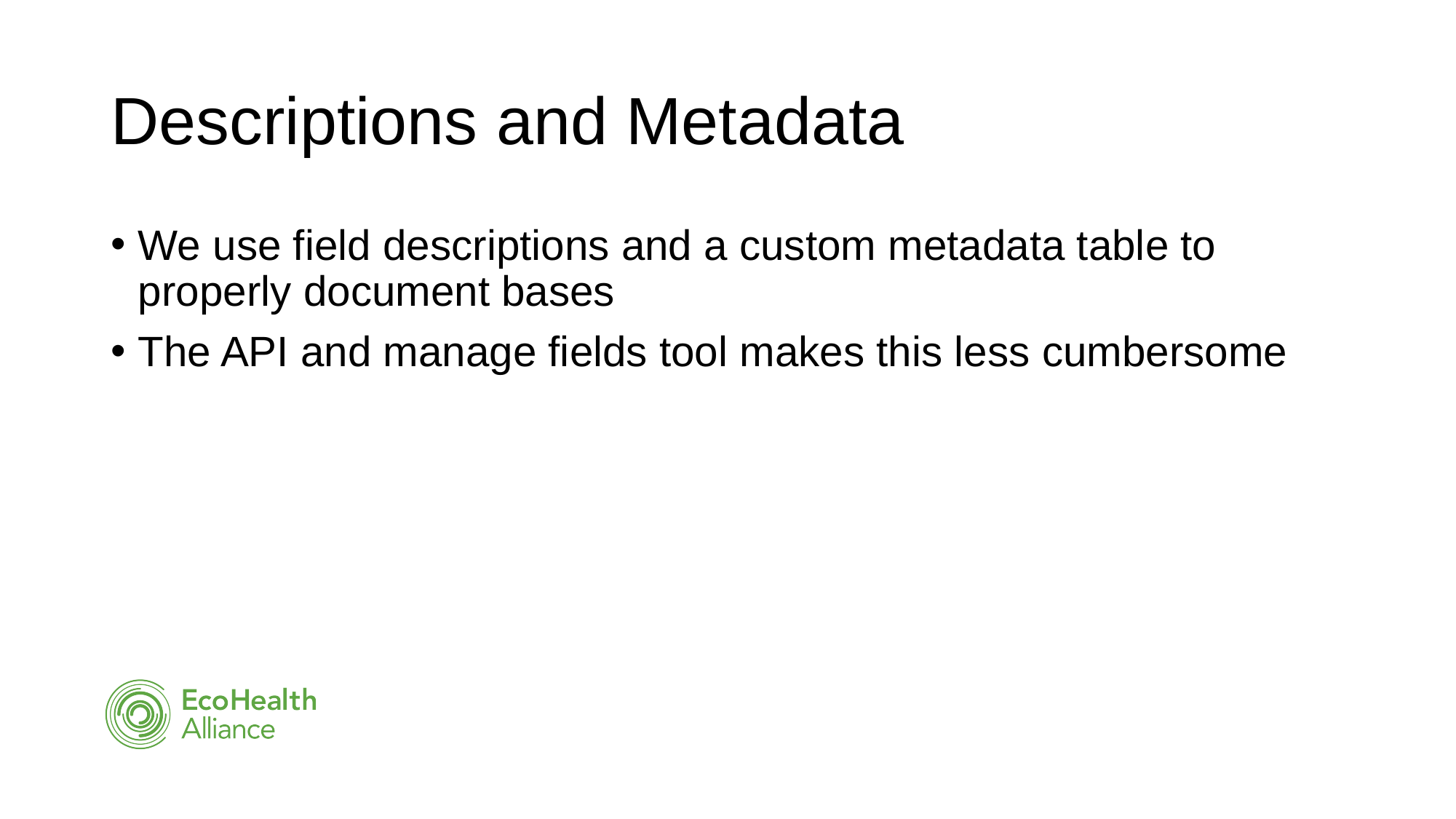

# Descriptions and Metadata
We use field descriptions and a custom metadata table to properly document bases
The API and manage fields tool makes this less cumbersome